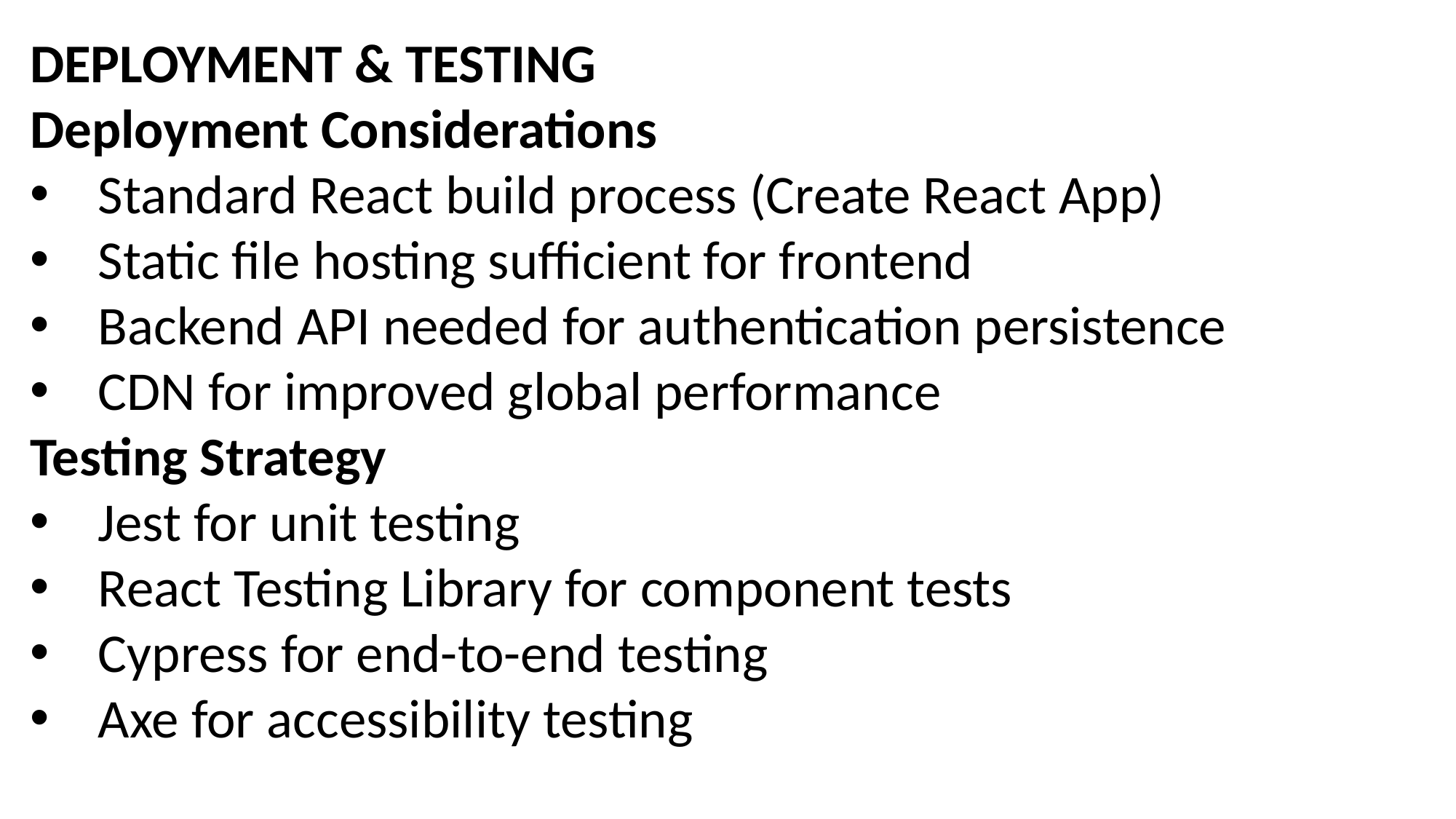

DEPLOYMENT & TESTING
Deployment Considerations
Standard React build process (Create React App)
Static file hosting sufficient for frontend
Backend API needed for authentication persistence
CDN for improved global performance
Testing Strategy
Jest for unit testing
React Testing Library for component tests
Cypress for end-to-end testing
Axe for accessibility testing